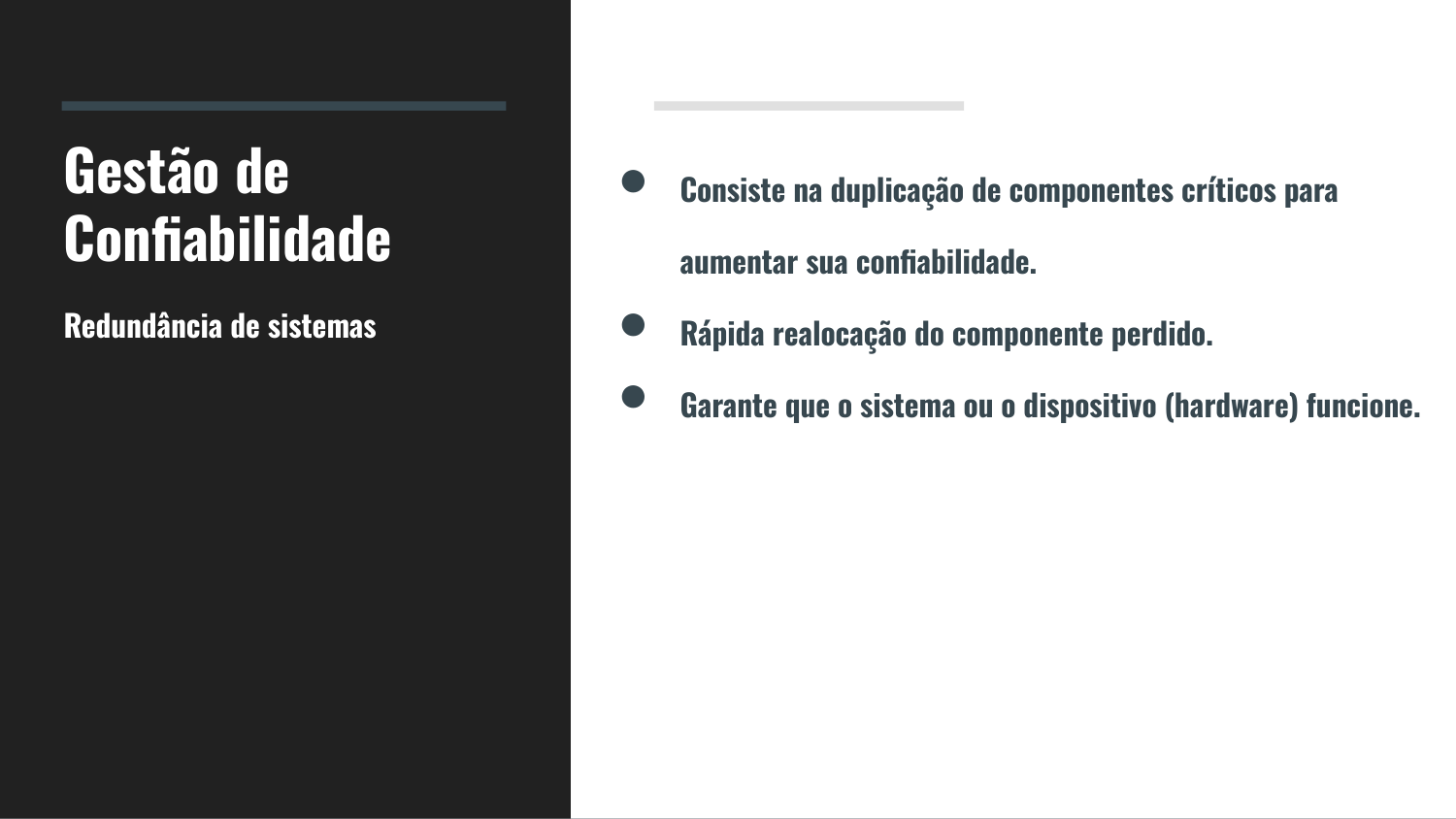

# Gestão de Confiabilidade
Redundância de sistemas

Consiste na duplicação de componentes críticos para aumentar sua confiabilidade.
Rápida realocação do componente perdido.
Garante que o sistema ou o dispositivo (hardware) funcione.